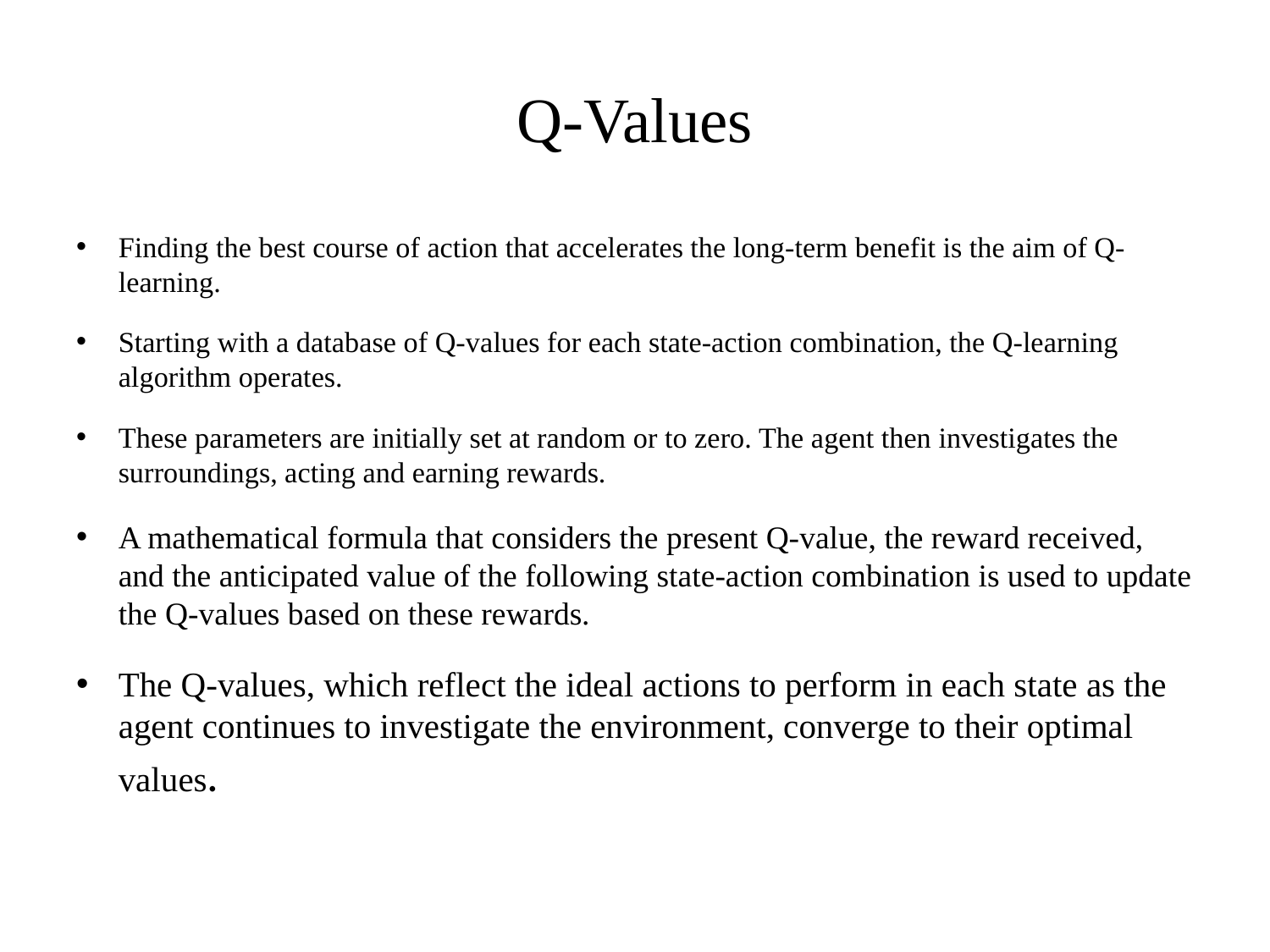

# Q-Values
Finding the best course of action that accelerates the long-term benefit is the aim of Q-learning.

Starting with a database of Q-values for each state-action combination, the Q-learning algorithm operates.

These parameters are initially set at random or to zero. The agent then investigates the surroundings, acting and earning rewards.

A mathematical formula that considers the present Q-value, the reward received, and the anticipated value of the following state-action combination is used to update the Q-values based on these rewards.

The Q-values, which reflect the ideal actions to perform in each state as the agent continues to investigate the environment, converge to their optimal values.